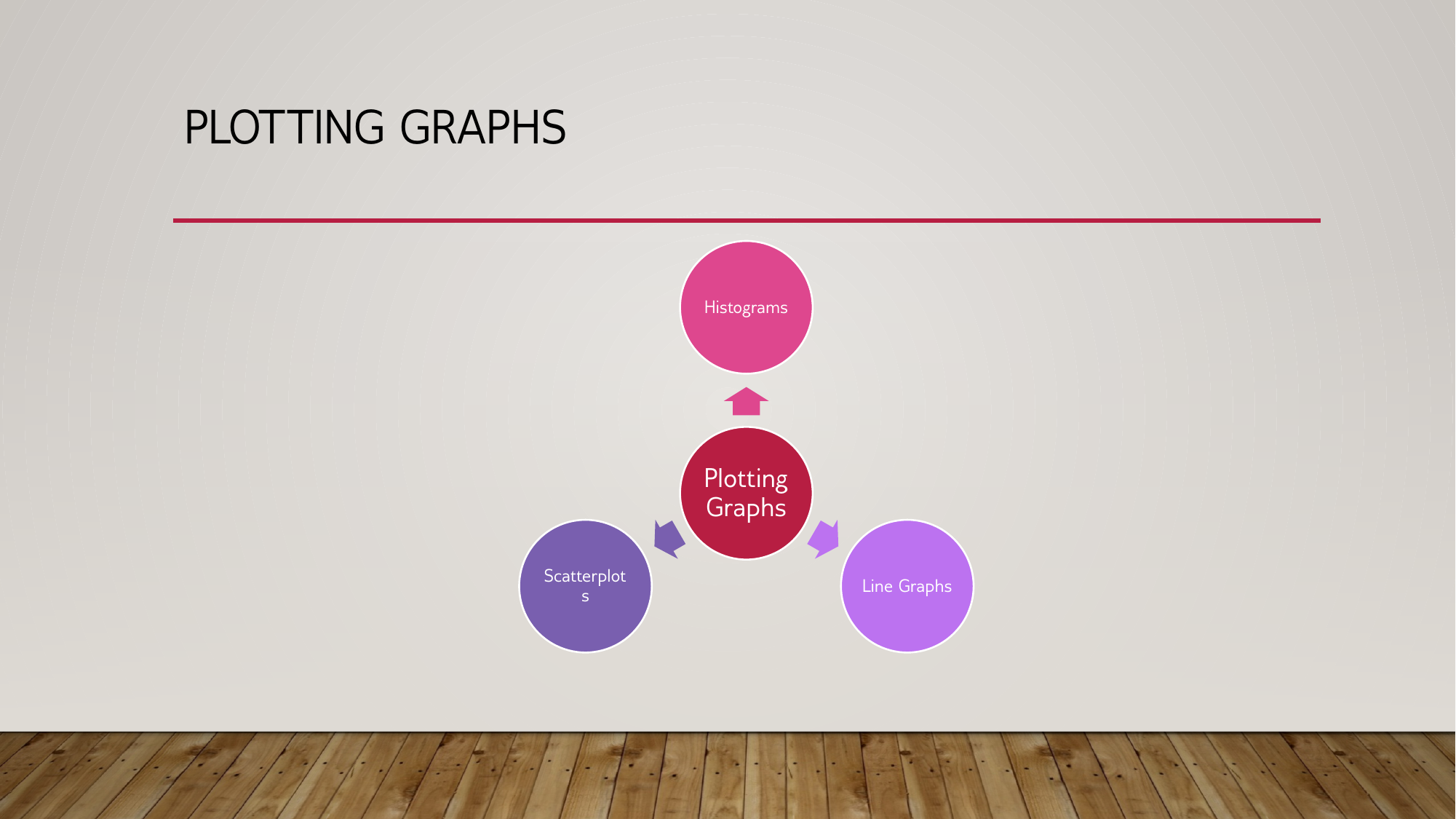

# Plotting Graphs
Plotting Graphs

Histograms

Line Graphs

Scatterplots